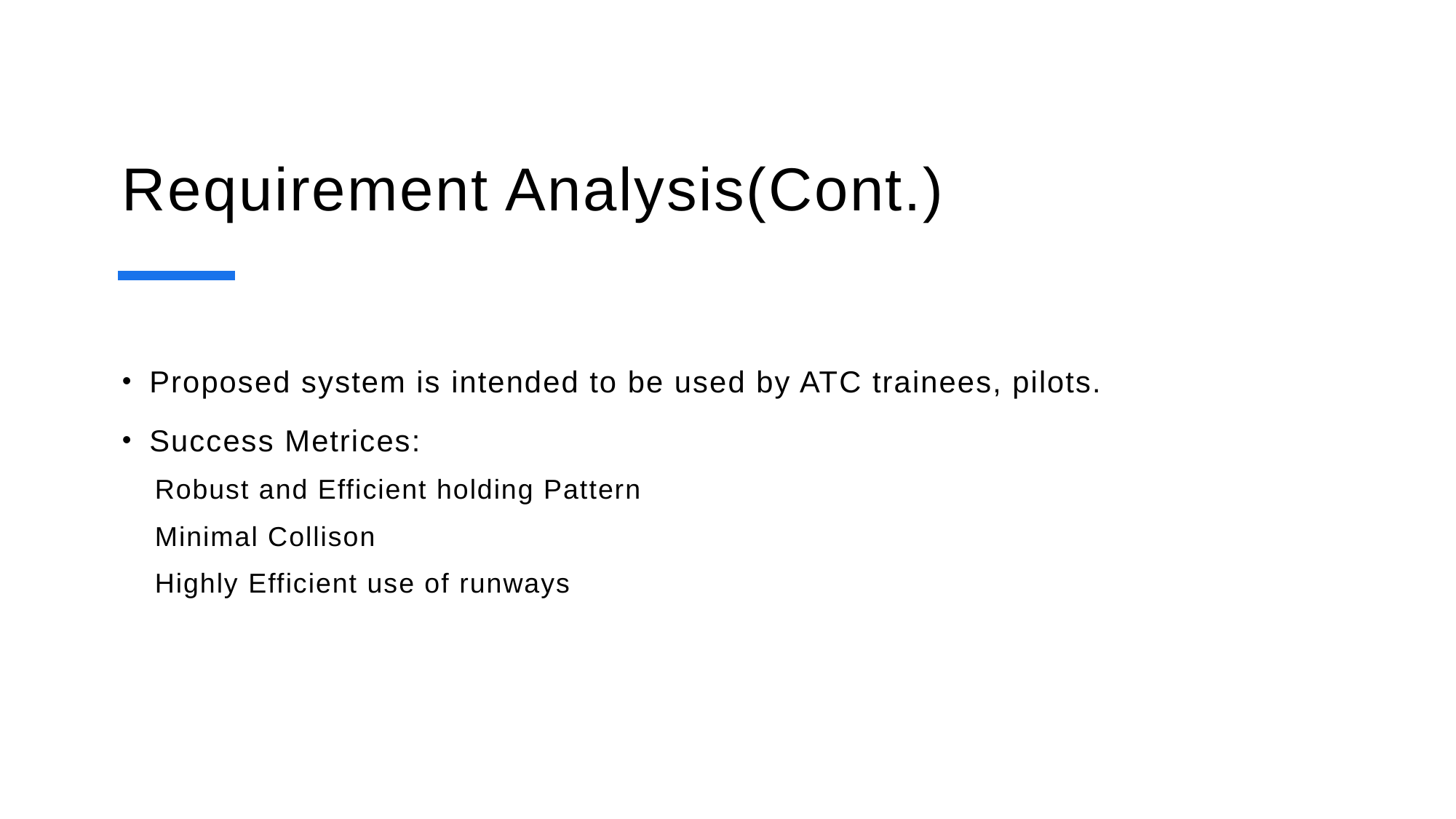

# Requirement Analysis(Cont.)
Proposed system is intended to be used by ATC trainees, pilots.
Success Metrices:
Robust and Efficient holding Pattern
Minimal Collison
Highly Efficient use of runways